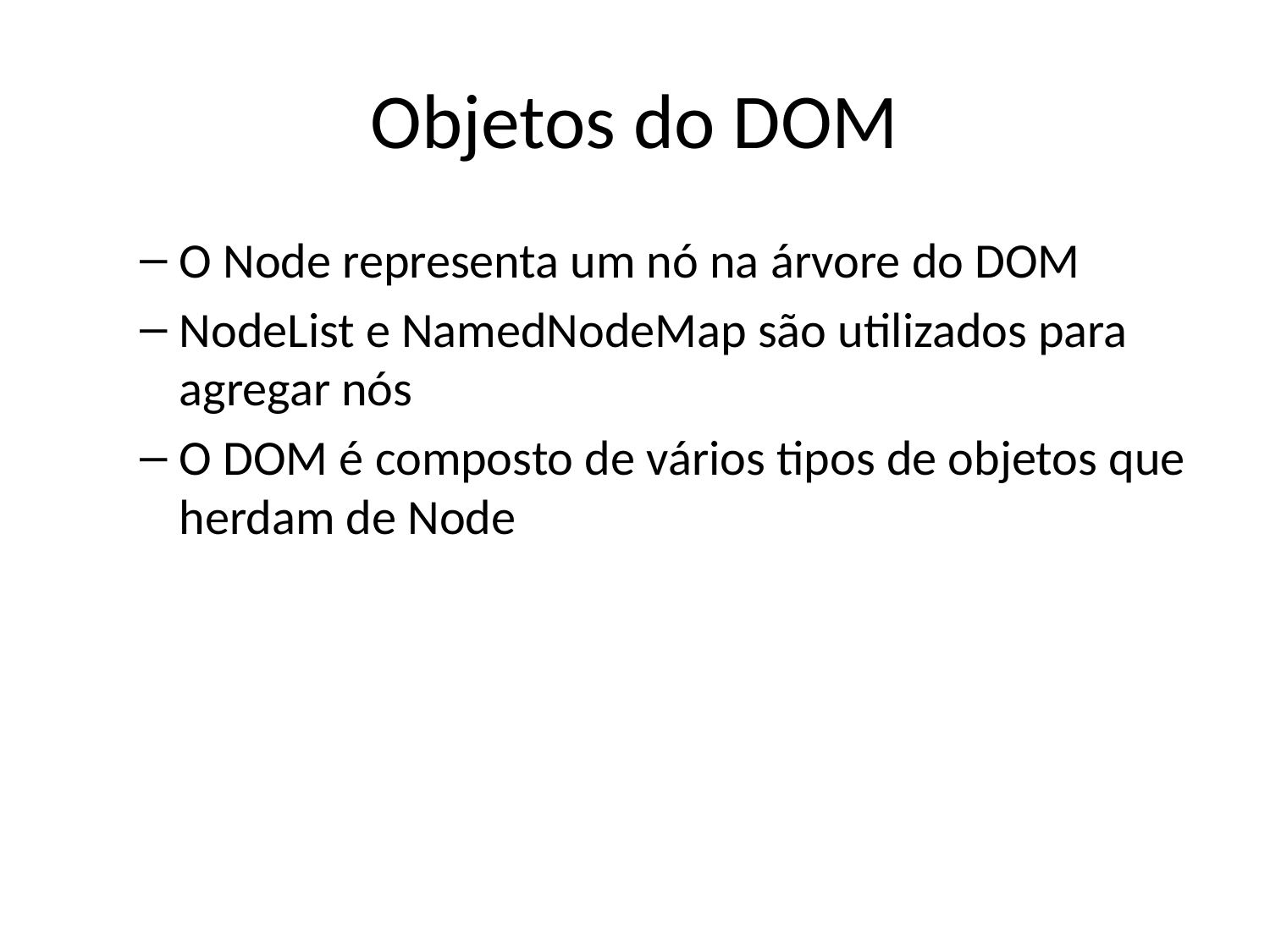

# Objetos do DOM
O Node representa um nó na árvore do DOM
NodeList e NamedNodeMap são utilizados para agregar nós
O DOM é composto de vários tipos de objetos que herdam de Node